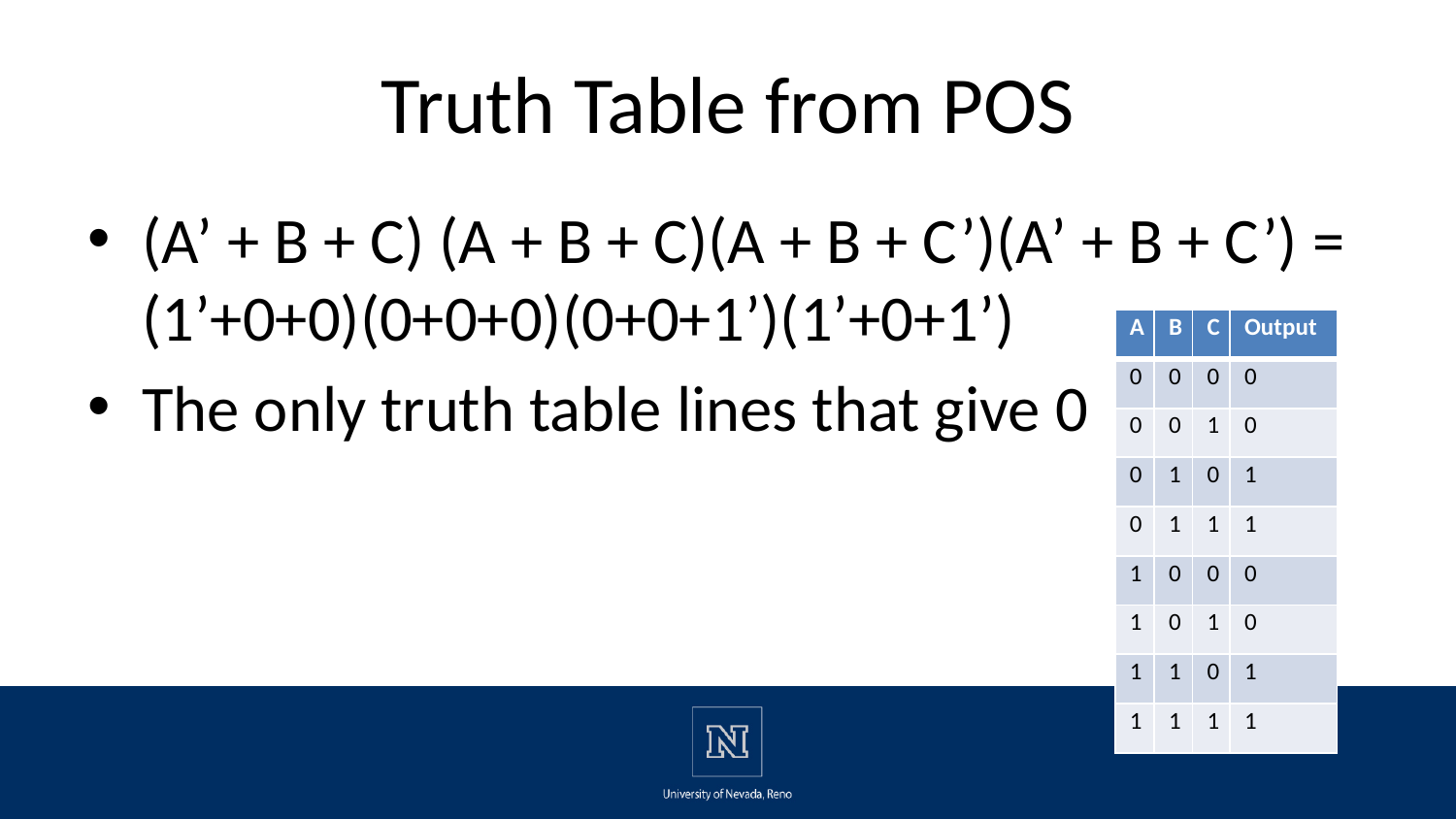

# Truth Table from POS
(A’ + B + C) (A + B + C)(A + B + C’)(A’ + B + C’) = (1’+0+0)(0+0+0)(0+0+1’)(1’+0+1’)
The only truth table lines that give 0
| A | B | C | Output |
| --- | --- | --- | --- |
| 0 | 0 | 0 | 0 |
| 0 | 0 | 1 | 0 |
| 0 | 1 | 0 | 1 |
| 0 | 1 | 1 | 1 |
| 1 | 0 | 0 | 0 |
| 1 | 0 | 1 | 0 |
| 1 | 1 | 0 | 1 |
| 1 | 1 | 1 | 1 |